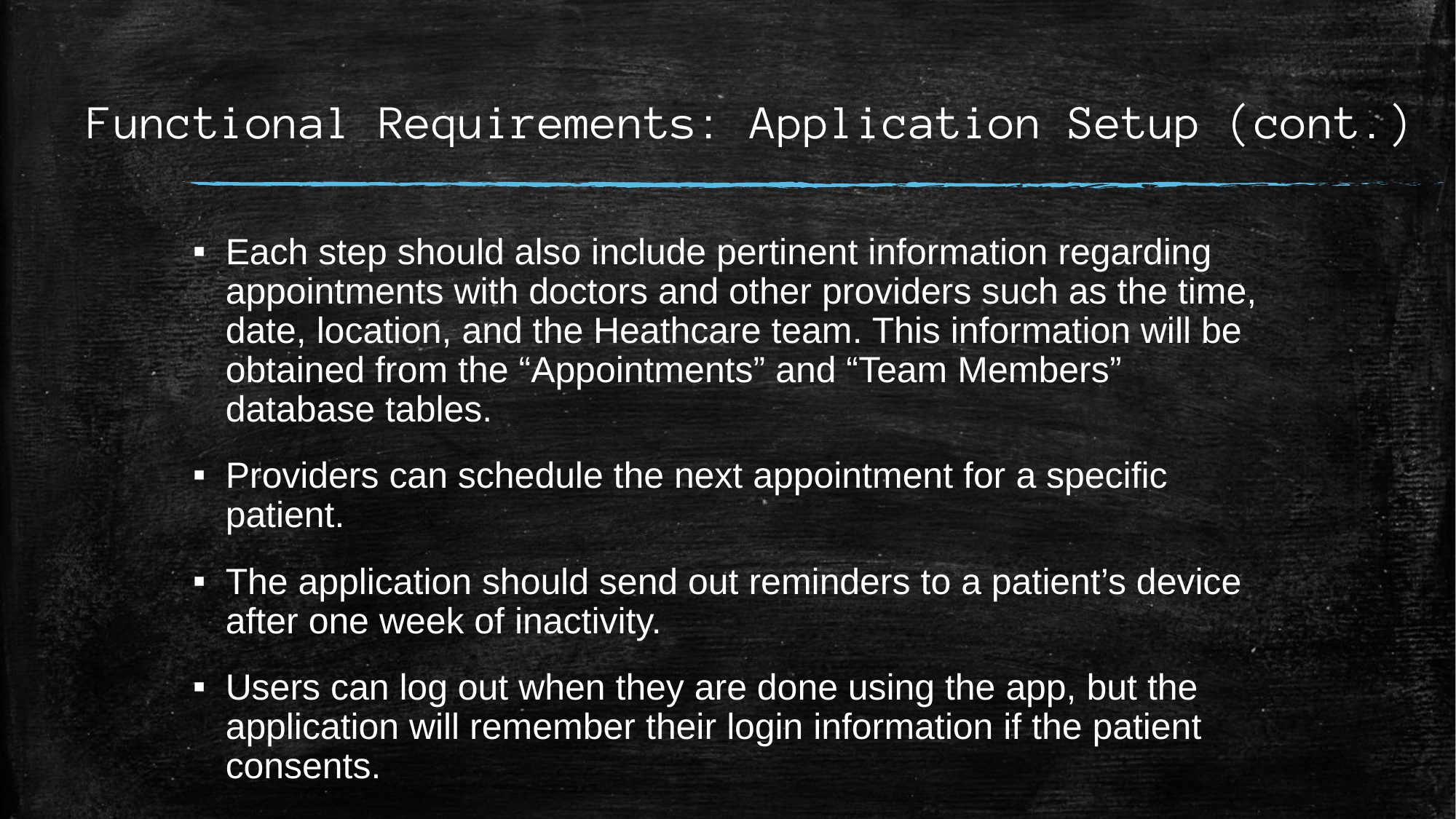

# Functional Requirements: Application Setup (cont.)
Each step should also include pertinent information regarding appointments with doctors and other providers such as the time, date, location, and the Heathcare team. This information will be obtained from the “Appointments” and “Team Members” database tables.
Providers can schedule the next appointment for a specific patient.
The application should send out reminders to a patient’s device after one week of inactivity.
Users can log out when they are done using the app, but the application will remember their login information if the patient consents.